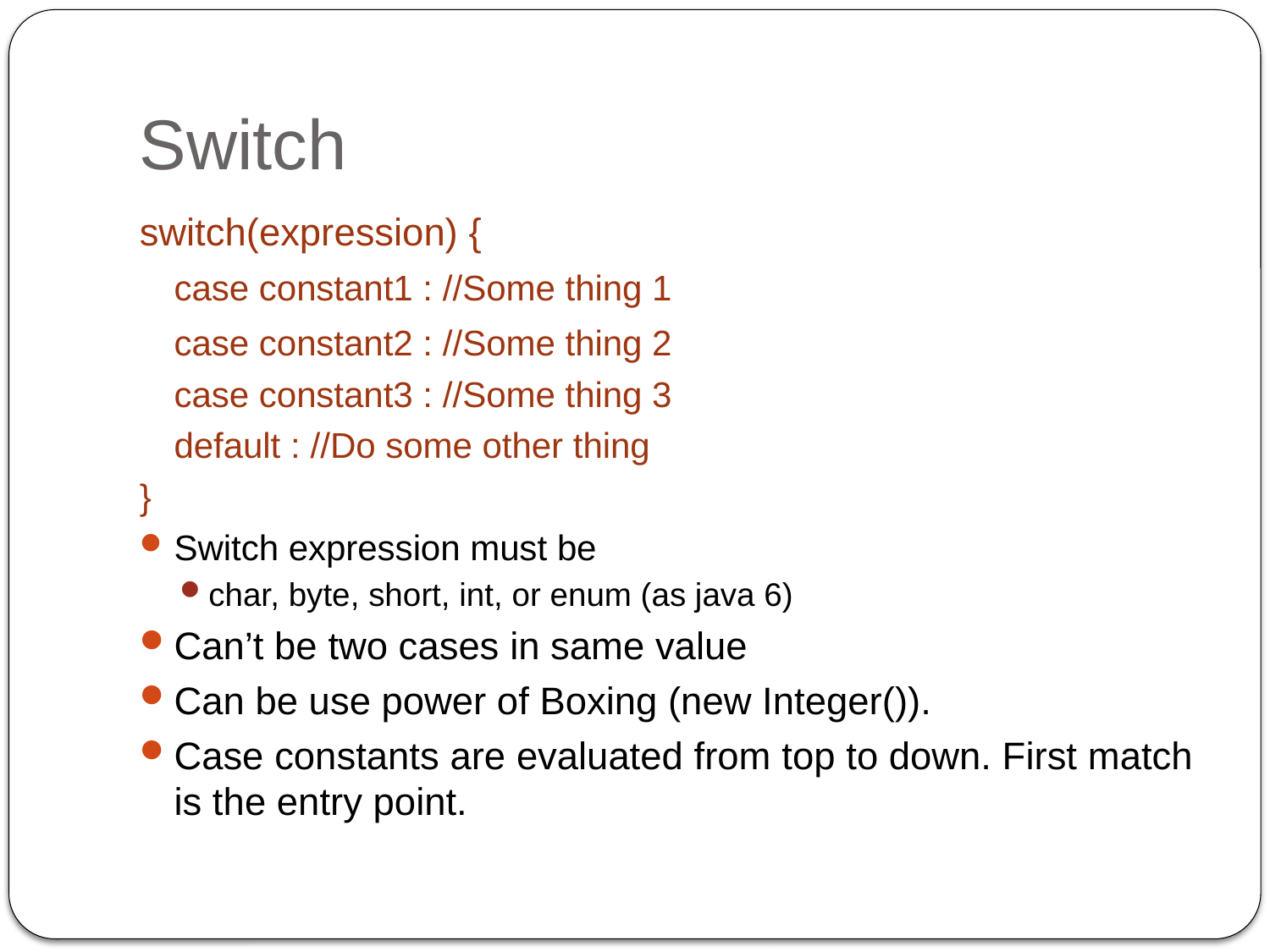

# Switch
switch(expression) {
	case constant1 : //Some thing 1
	case constant2 : //Some thing 2
	case constant3 : //Some thing 3
	default : //Do some other thing
}
Switch expression must be
char, byte, short, int, or enum (as java 6)
Can’t be two cases in same value
Can be use power of Boxing (new Integer()).
Case constants are evaluated from top to down. First match is the entry point.